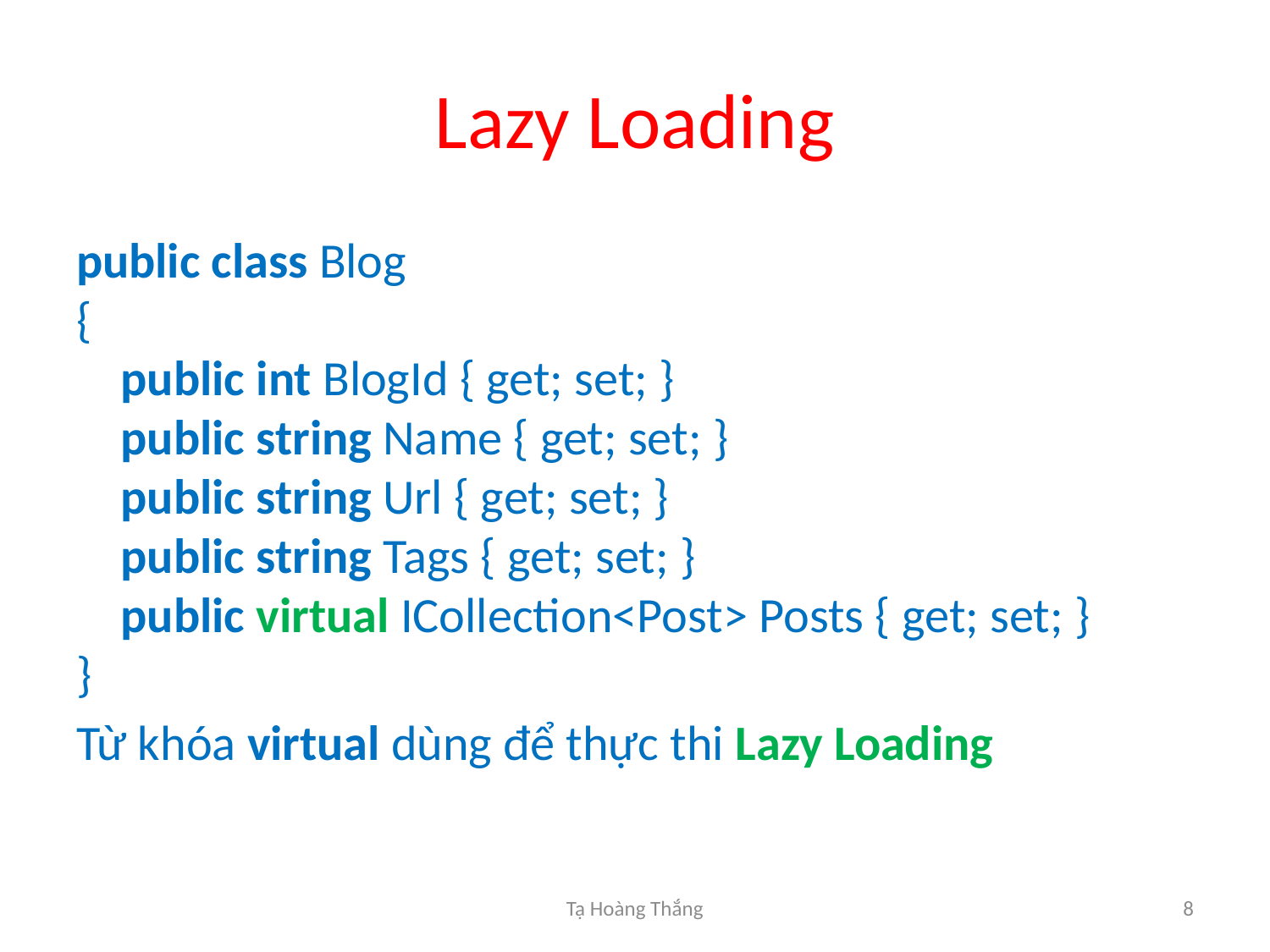

# Lazy Loading
public class Blog 
{  
    public int BlogId { get; set; }  
    public string Name { get; set; }  
    public string Url { get; set; }  
    public string Tags { get; set; }  
    public virtual ICollection<Post> Posts { get; set; }  
}
Từ khóa virtual dùng để thực thi Lazy Loading
Tạ Hoàng Thắng
8